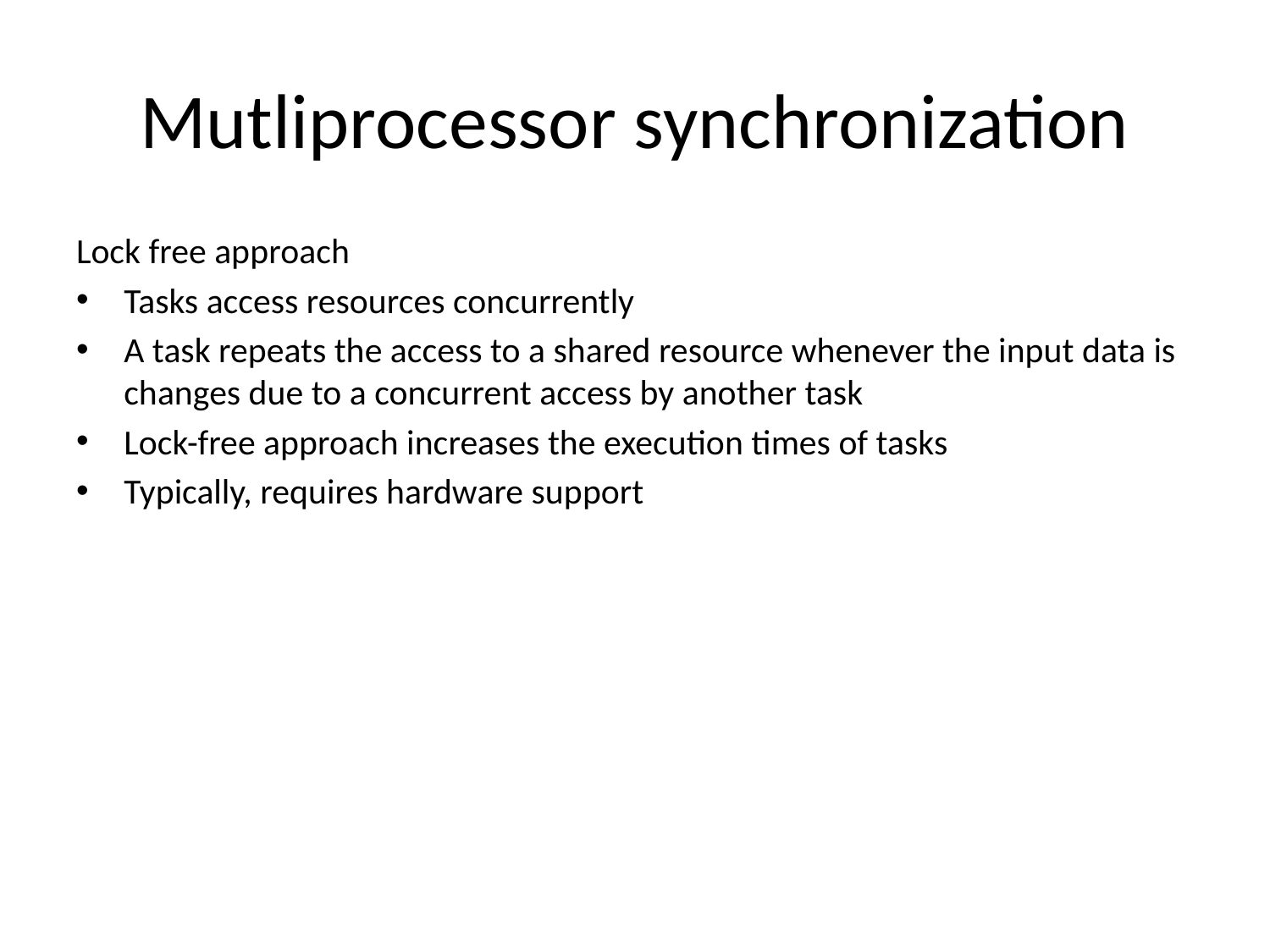

# Mutliprocessor synchronization
Lock free approach
Tasks access resources concurrently
A task repeats the access to a shared resource whenever the input data is changes due to a concurrent access by another task
Lock-free approach increases the execution times of tasks
Typically, requires hardware support